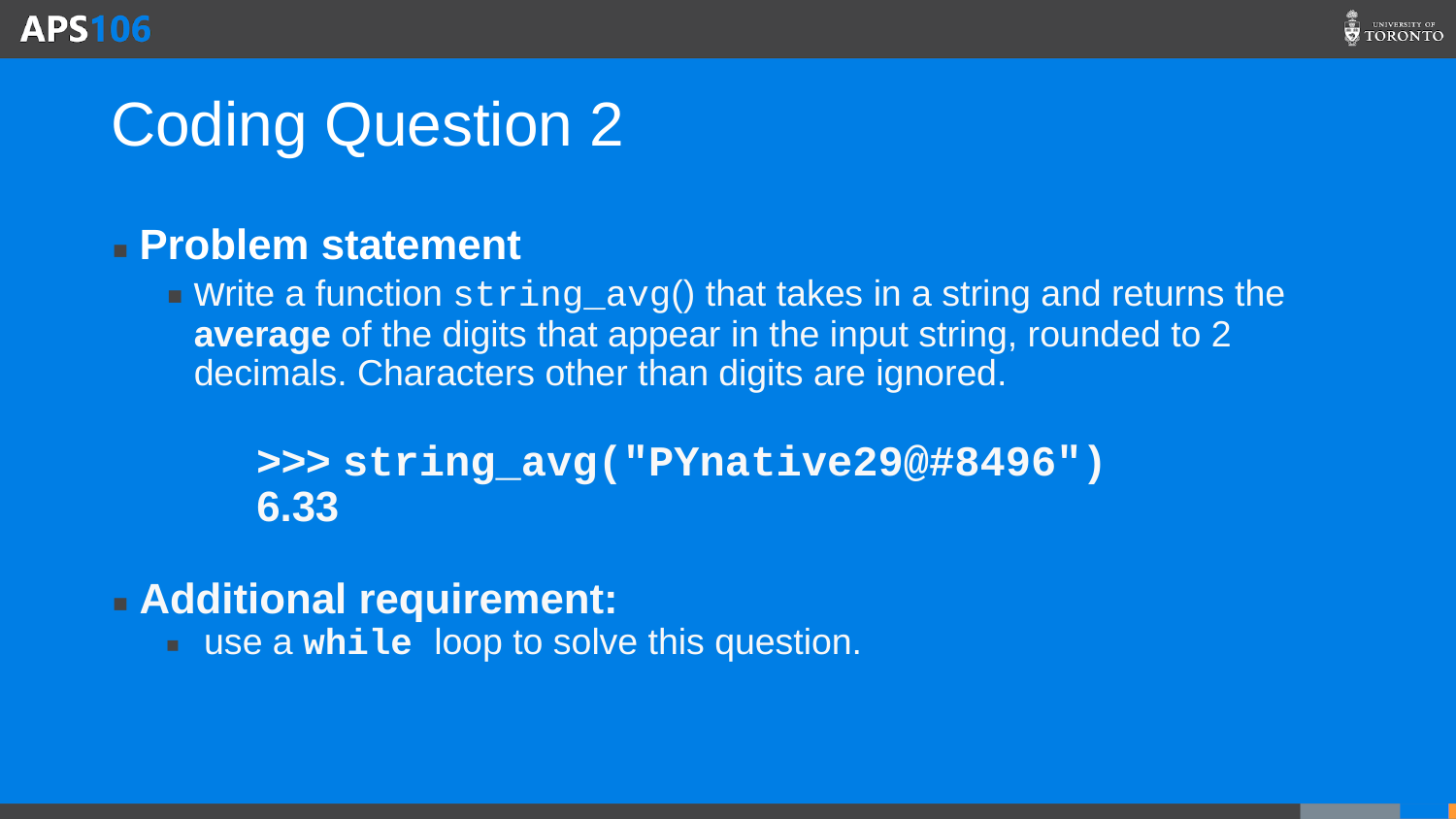

# Coding Question 2
Problem statement
write a function string_avg() that takes in a string and returns the average of the digits that appear in the input string, rounded to 2 decimals. Characters other than digits are ignored.

	>>> string_avg("PYnative29@#8496")
        	6.33

Additional requirement:
 use a while loop to solve this question.